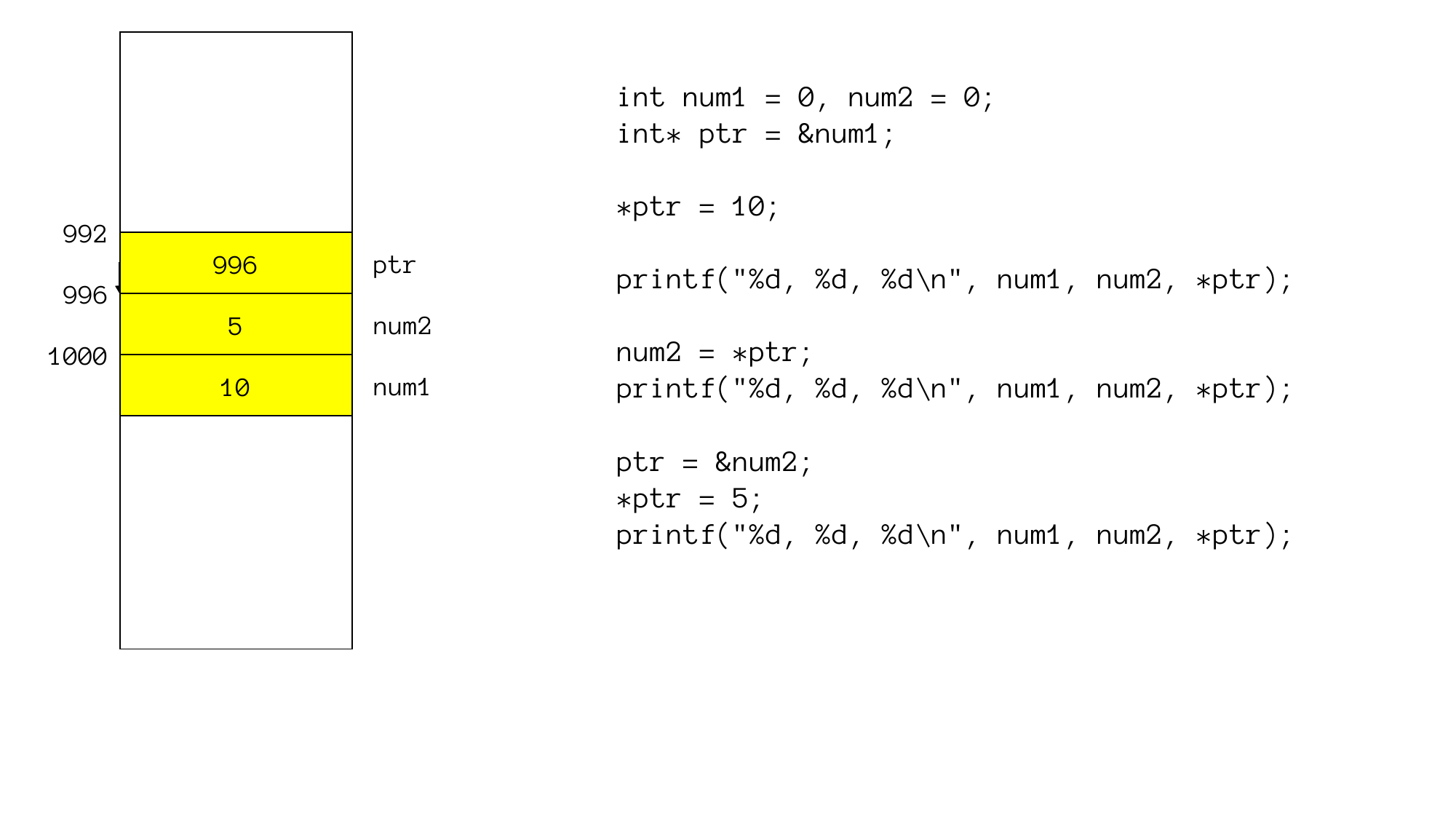

int num1 = 0, num2 = 0;
	int* ptr = &num1;

	*ptr = 10;

	printf("%d, %d, %d\n", num1, num2, *ptr);

	num2 = *ptr;
	printf("%d, %d, %d\n", num1, num2, *ptr);

	ptr = &num2;
	*ptr = 5;
	printf("%d, %d, %d\n", num1, num2, *ptr);
992
996
ptr
996

5
num2
1000
10
num1